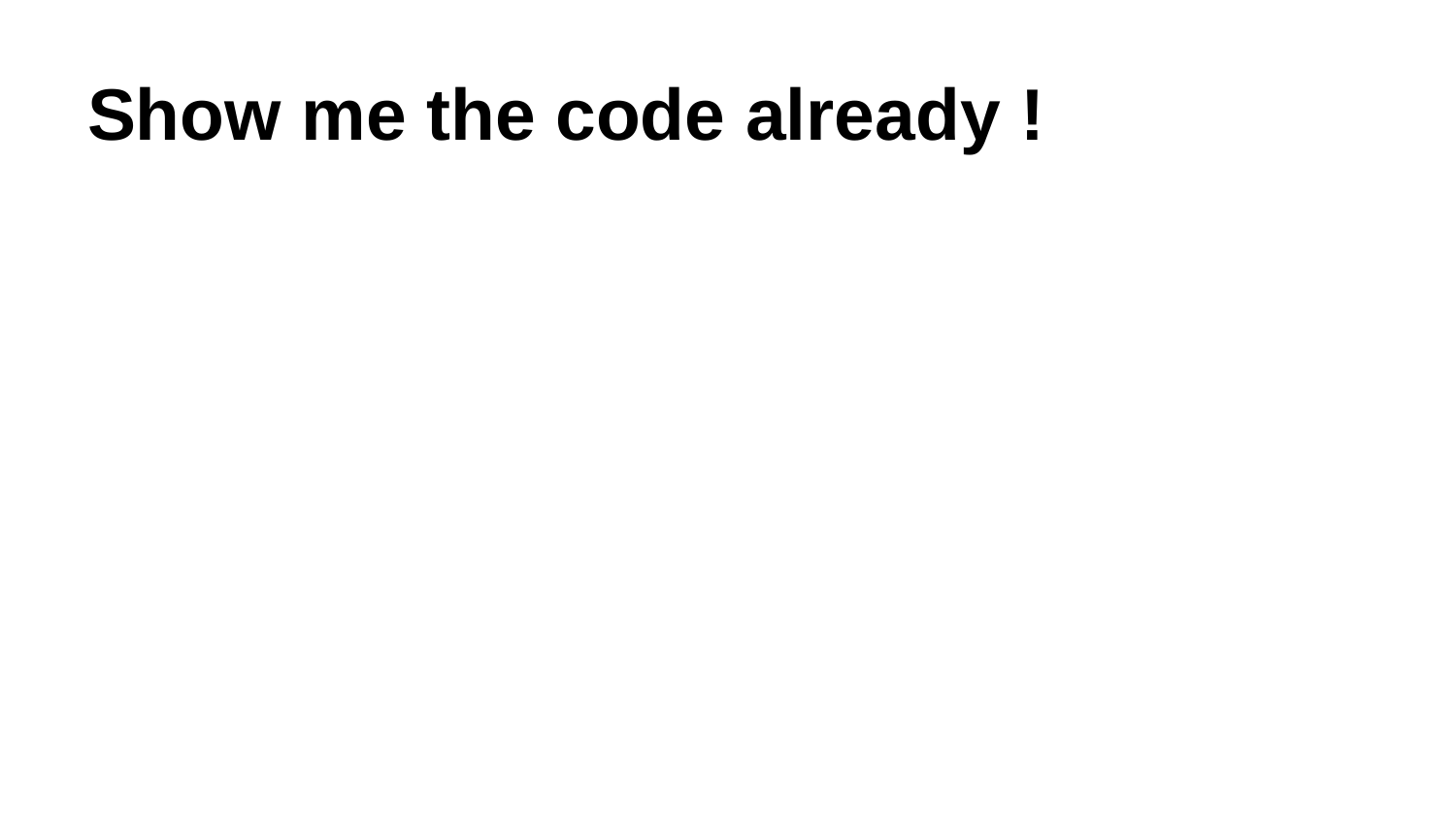

# Show me the code already !